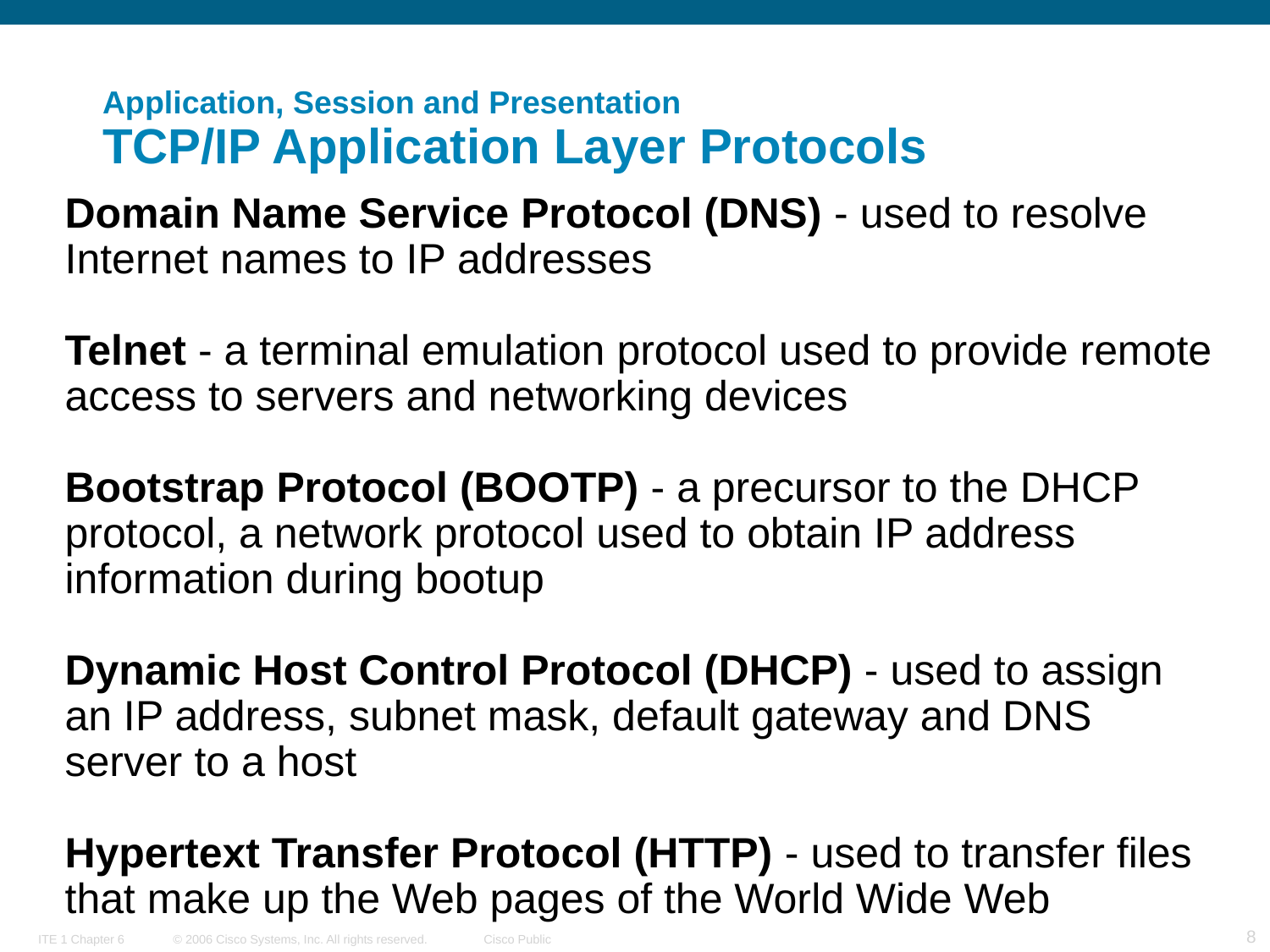

# Application, Session and Presentation TCP/IP Application Layer Protocols
Domain Name Service Protocol (DNS) - used to resolve Internet names to IP addresses

Telnet - a terminal emulation protocol used to provide remote access to servers and networking devices

Bootstrap Protocol (BOOTP) - a precursor to the DHCP protocol, a network protocol used to obtain IP address information during bootup

Dynamic Host Control Protocol (DHCP) - used to assign an IP address, subnet mask, default gateway and DNS server to a host

Hypertext Transfer Protocol (HTTP) - used to transfer files that make up the Web pages of the World Wide Web